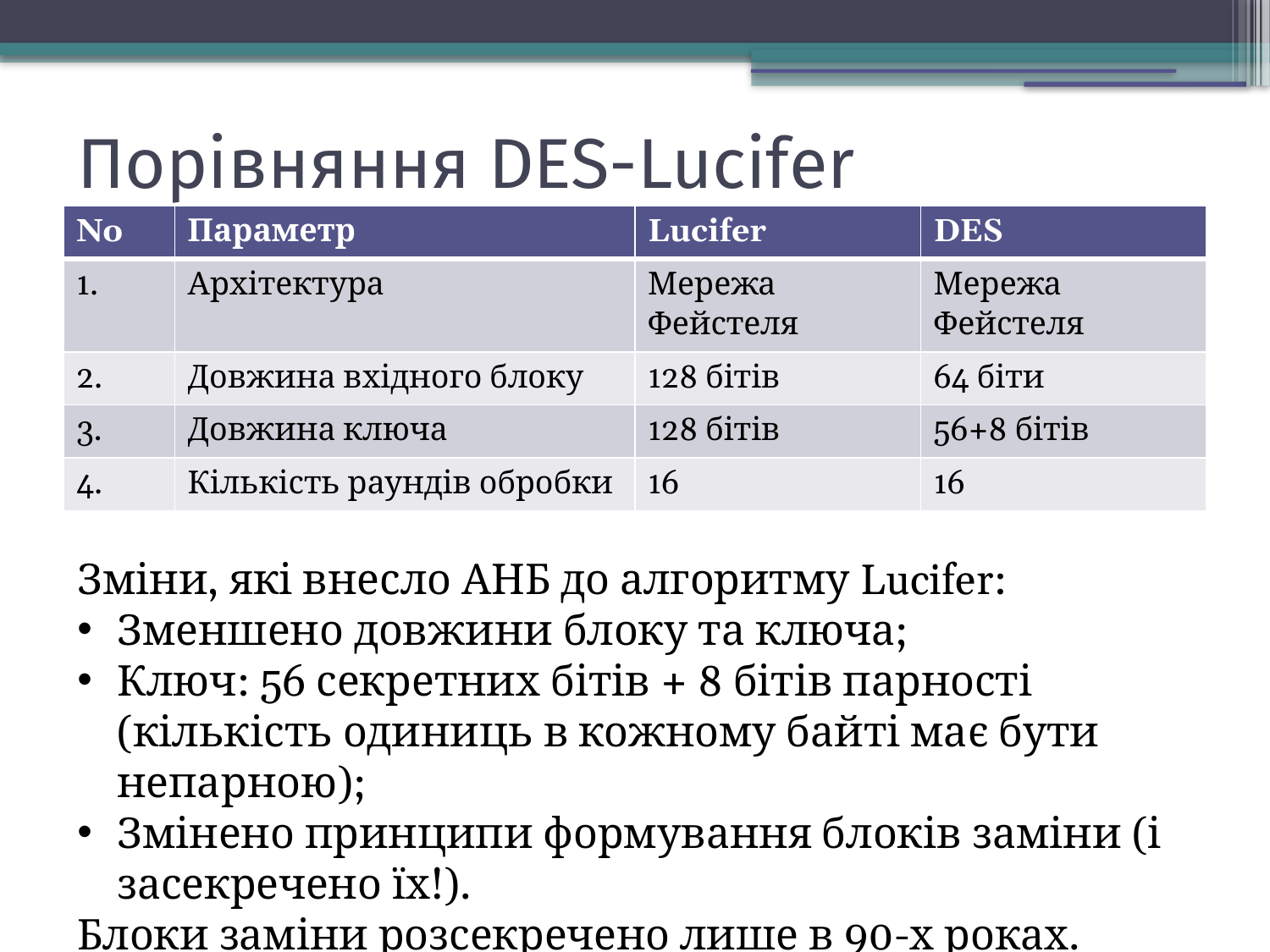

Порівняння DES-Lucifer
| No | Параметр | Lucifer | DES |
| --- | --- | --- | --- |
| 1. | Архітектура | Мережа Фейстеля | Мережа Фейстеля |
| 2. | Довжина вхідного блоку | 128 бітів | 64 біти |
| 3. | Довжина ключа | 128 бітів | 56+8 бітів |
| 4. | Кількість раундів обробки | 16 | 16 |
Зміни, які внесло АНБ до алгоритму Lucifer:
Зменшено довжини блоку та ключа;
Ключ: 56 секретних бітів + 8 бітів парності (кількість одиниць в кожному байті має бути непарною);
Змінено принципи формування блоків заміни (і засекречено їх!).
Блоки заміни розсекречено лише в 90-х роках.